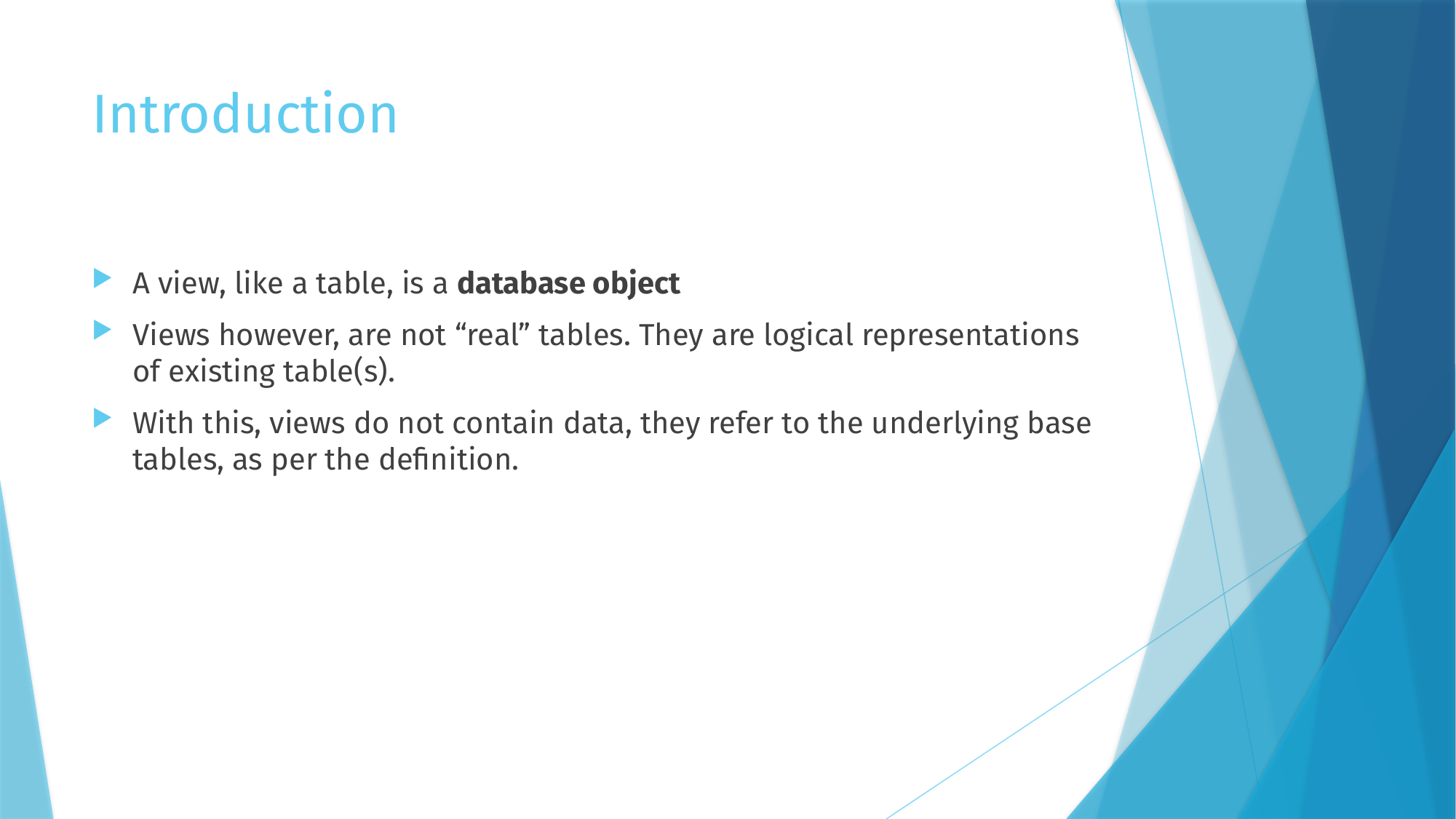

# Introduction
A view, like a table, is a database object
Views however, are not “real” tables. They are logical representations of existing table(s).
With this, views do not contain data, they refer to the underlying base tables, as per the definition.